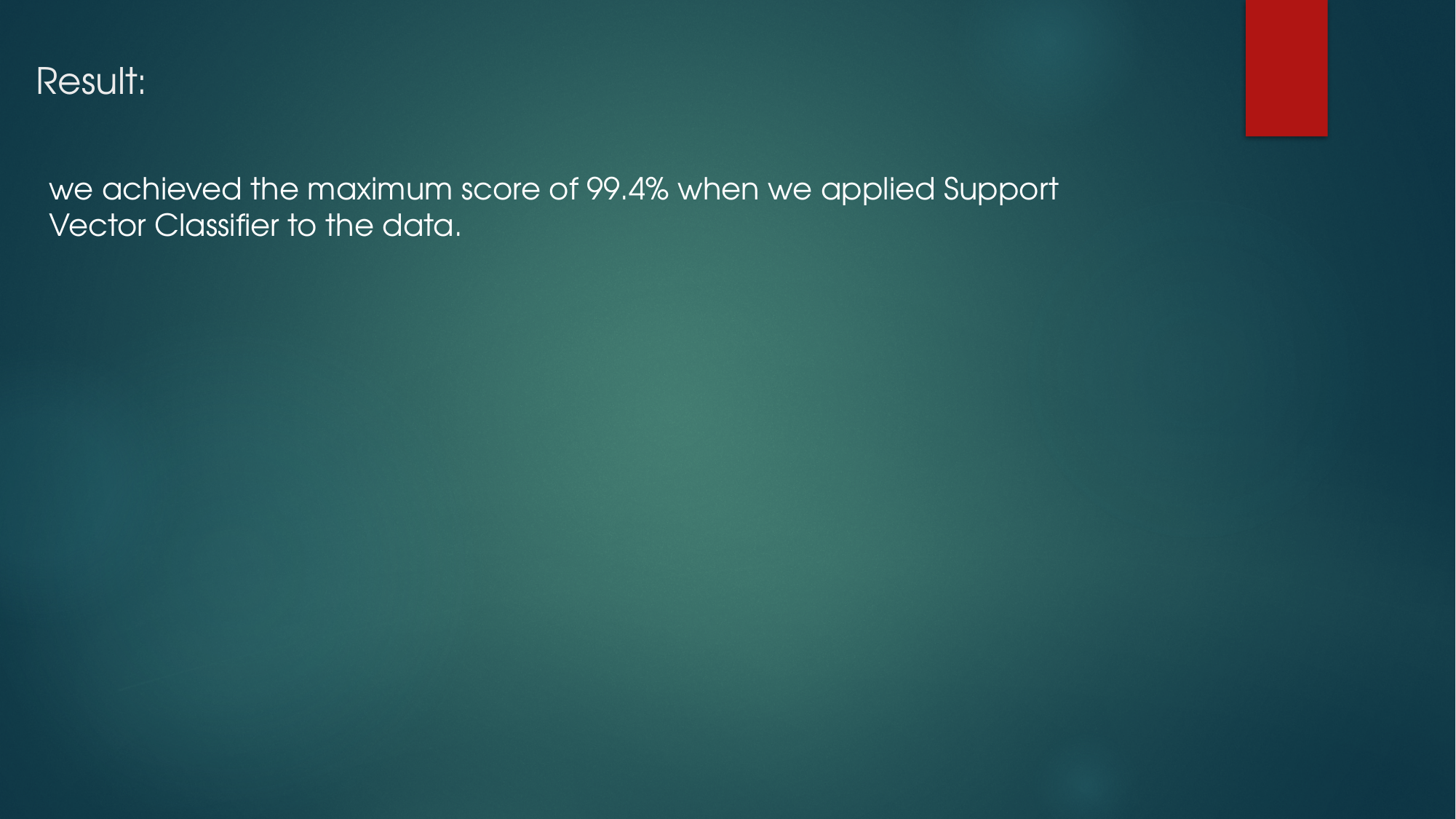

# Result:
we achieved the maximum score of 99.4% when we applied Support Vector Classifier to the data.